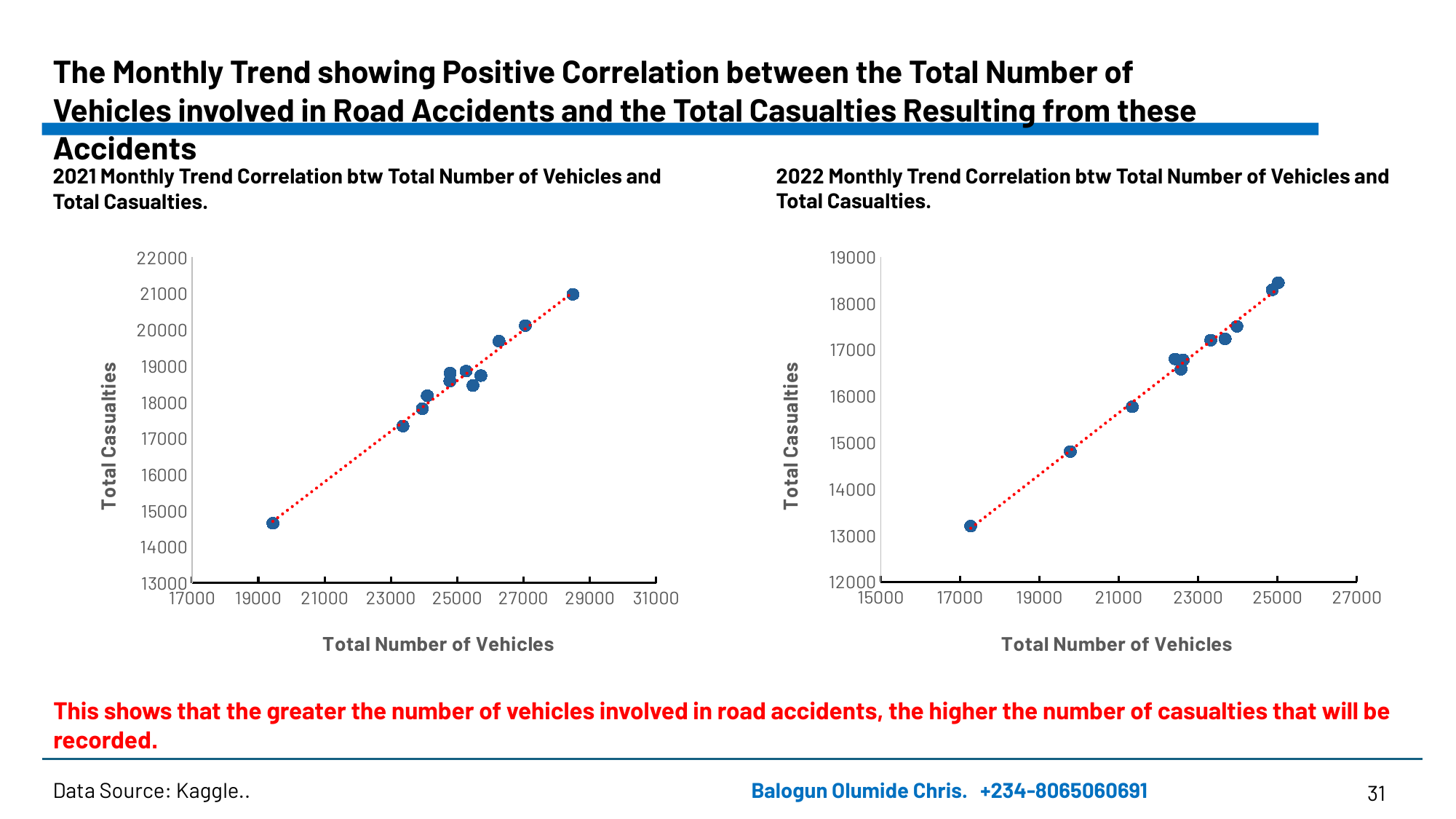

The Monthly Trend showing Positive Correlation between the Total Number of Vehicles involved in Road Accidents and the Total Casualties Resulting from these Accidents

2022 Monthly Trend Correlation btw Total Number of Vehicles and Total Casualties.
2021 Monthly Trend Correlation btw Total Number of Vehicles and Total Casualties.

### Chart

| Category | 13163 |
|---|---|

### Chart

| Category | Sum of Number_of_Casualties |
|---|---|
This shows that the greater the number of vehicles involved in road accidents, the higher the number of casualties that will be recorded.
Data Source: Kaggle..
Balogun Olumide Chris.   +234-8065060691
31